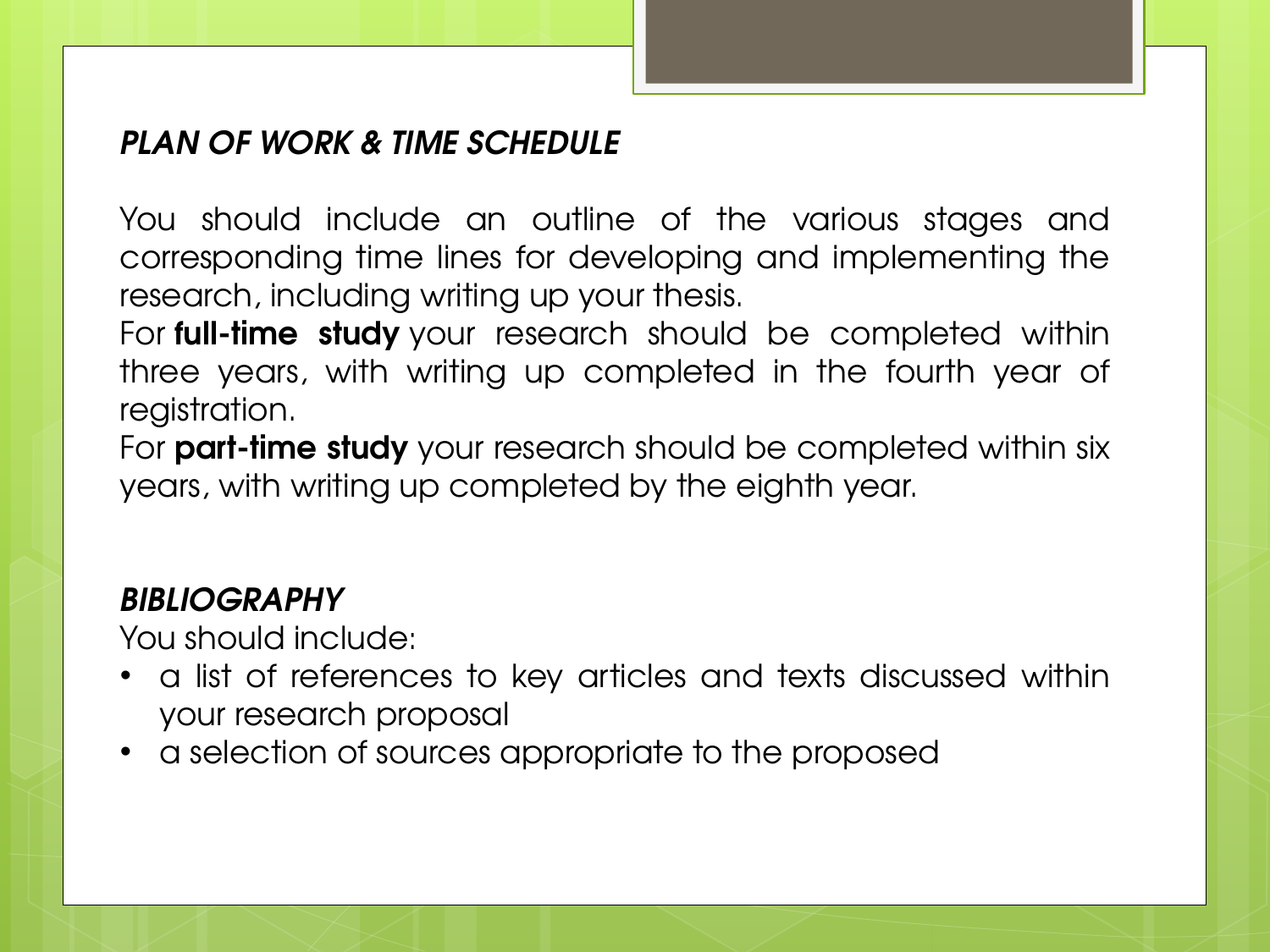

PLAN OF WORK & TIME SCHEDULE

You should include an outline of the various stages and corresponding time lines for developing and implementing the research, including writing up your thesis.
For full-time study your research should be completed within three years, with writing up completed in the fourth year of registration.
For part-time study your research should be completed within six years, with writing up completed by the eighth year.

BIBLIOGRAPHY
You should include:
a list of references to key articles and texts discussed within your research proposal
a selection of sources appropriate to the proposed